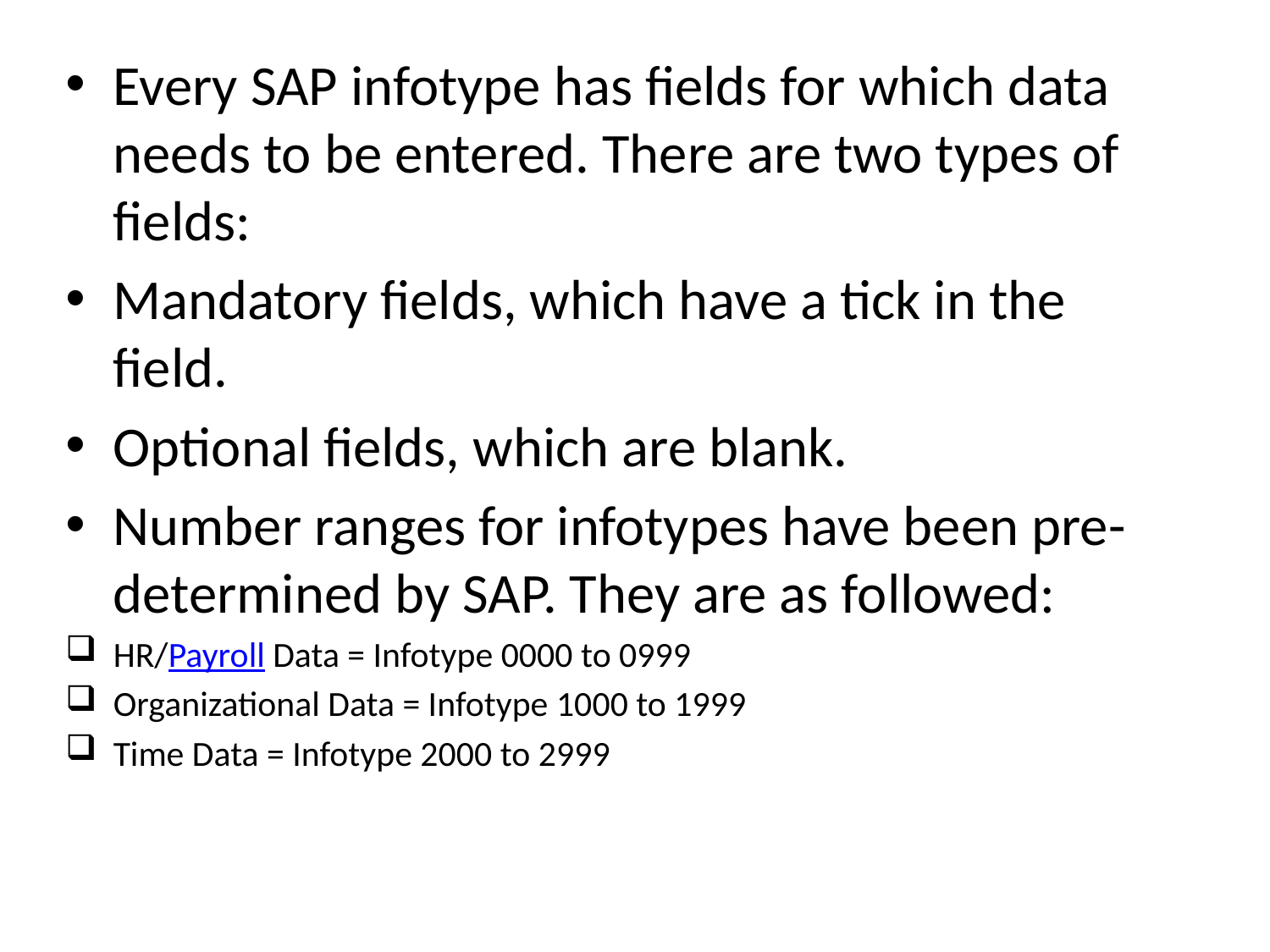

Every SAP infotype has fields for which data needs to be entered. There are two types of fields:
Mandatory fields, which have a tick in the field.
Optional fields, which are blank.
Number ranges for infotypes have been pre-determined by SAP. They are as followed:
HR/Payroll Data = Infotype 0000 to 0999
Organizational Data = Infotype 1000 to 1999
Time Data = Infotype 2000 to 2999